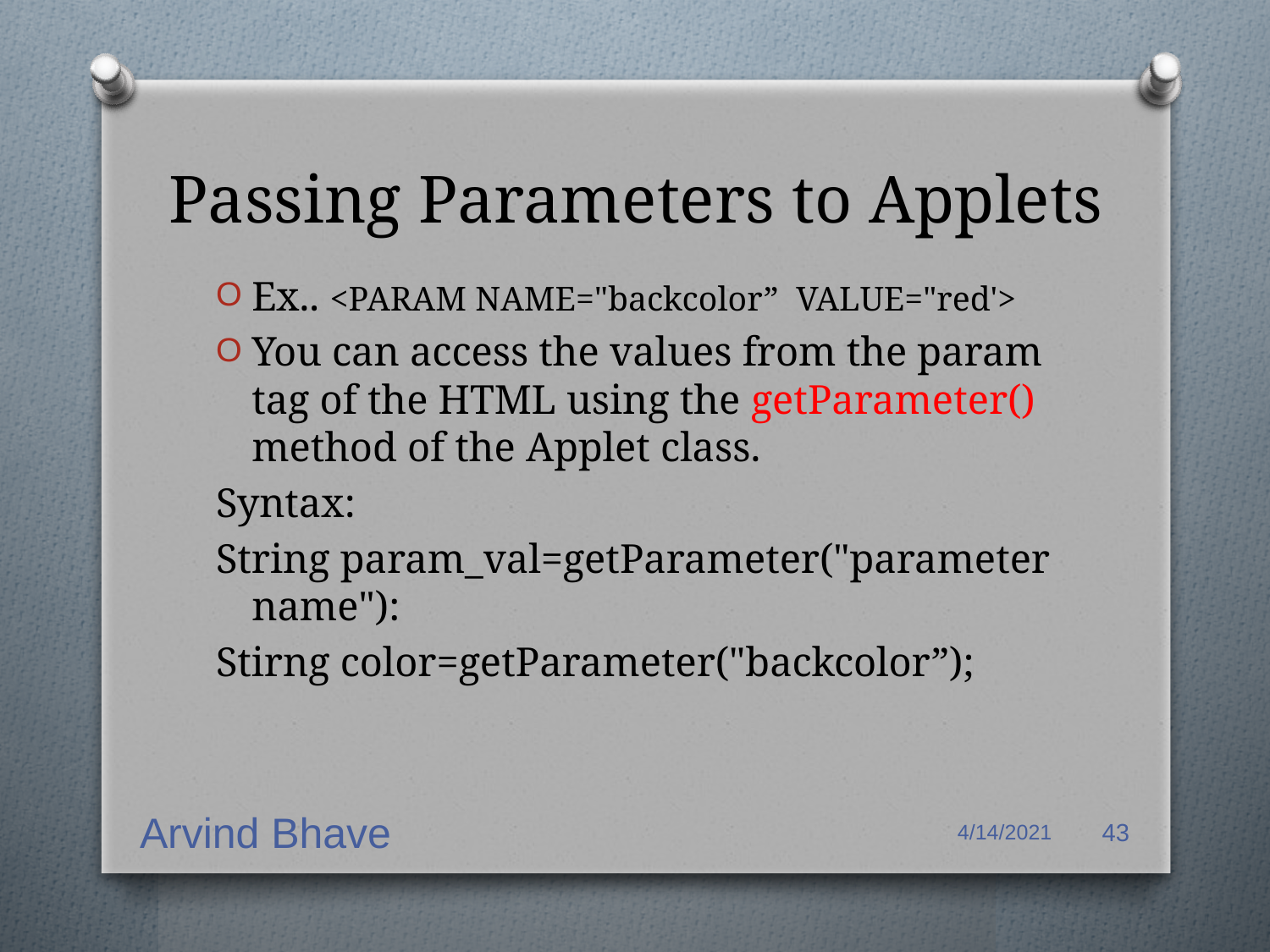

# Passing Parameters to Applets
Ex.. <PARAM NAME="backcolor”  VALUE="red'>
You can access the values from the param tag of the HTML using the getParameter() method of the Applet class.
Syntax:
String param_val=getParameter("parameter name"):
Stirng color=getParameter("backcolor”);
Arvind Bhave
4/14/2021
43